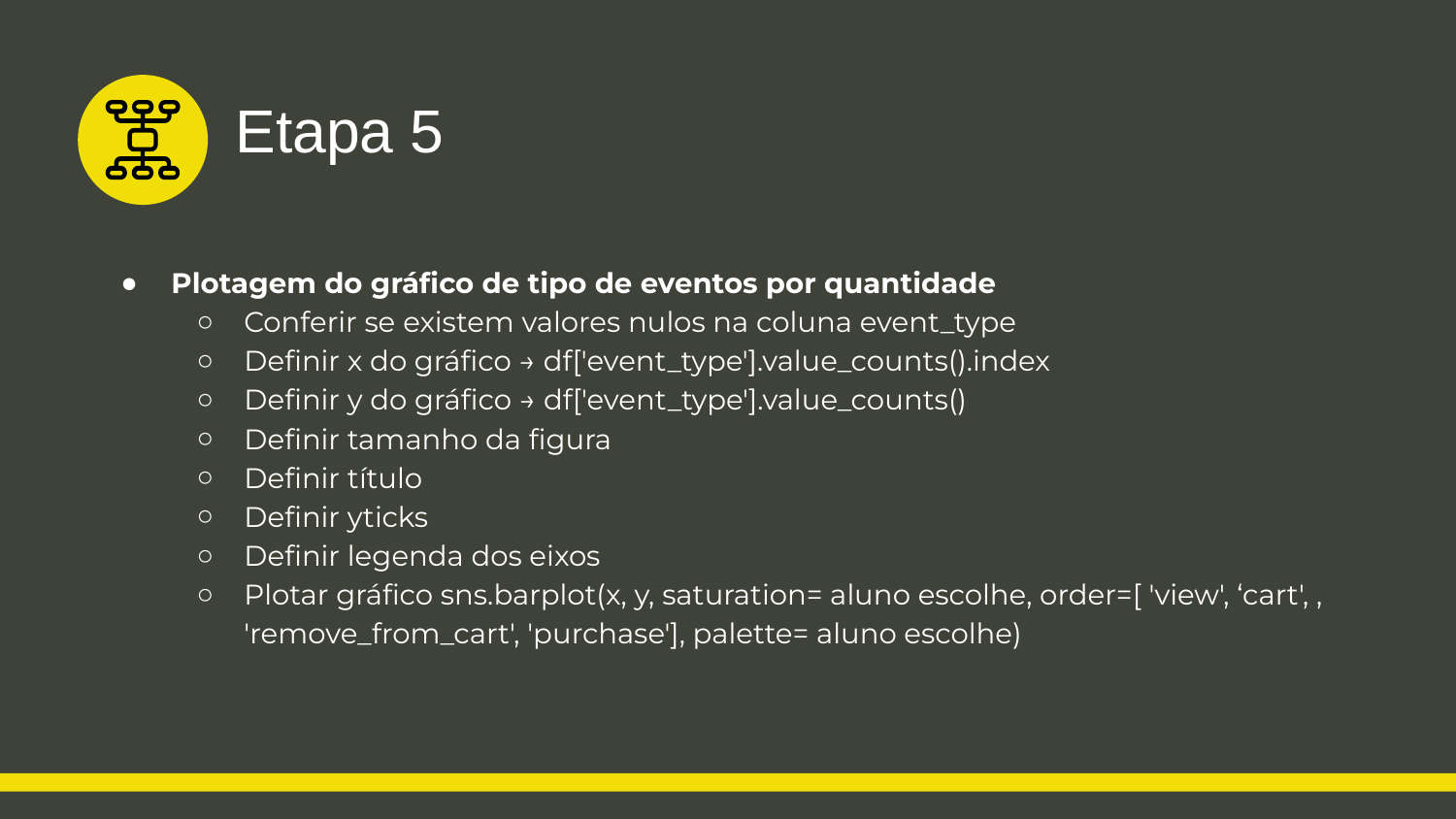

# Etapa 5

Plotagem do gráfico de tipo de eventos por quantidade
Conferir se existem valores nulos na coluna event_type
Definir x do gráfico → df['event_type'].value_counts().index
Definir y do gráfico → df['event_type'].value_counts()
Definir tamanho da figura
Definir título
Definir yticks
Definir legenda dos eixos
Plotar gráfico sns.barplot(x, y, saturation= aluno escolhe, order=[ 'view', ‘cart', , 'remove_from_cart', 'purchase'], palette= aluno escolhe)